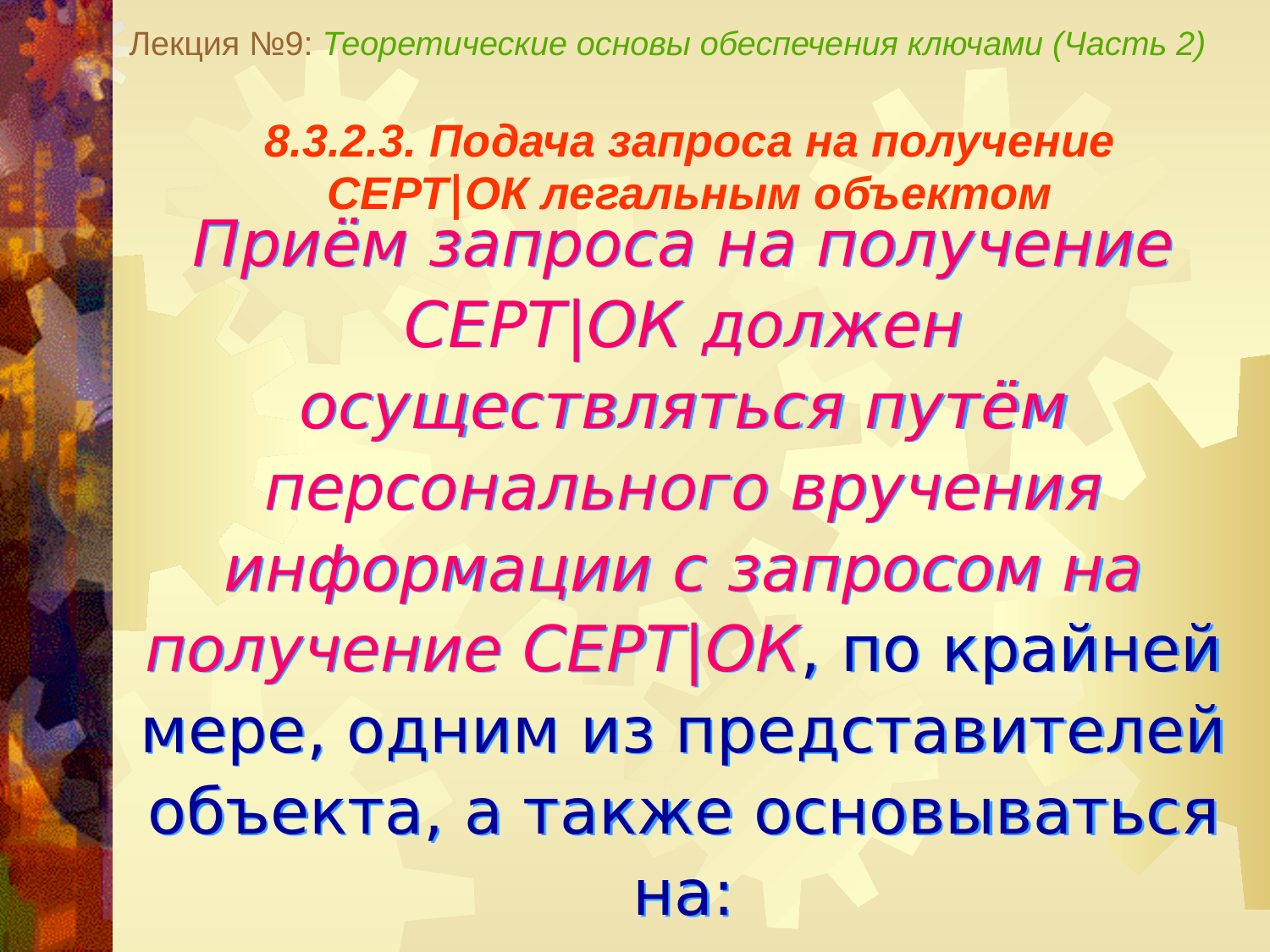

Лекция №9: Теоретические основы обеспечения ключами (Часть 2)
8.3.2.3. Подача запроса на получение
СЕРТ|ОК легальным объектом
Приём запроса на получение СЕРТ|ОК должен осуществляться путём персонального вручения информации с запросом на получение СЕРТ|ОК, по крайней мере, одним из представителей объекта, а также основываться на: